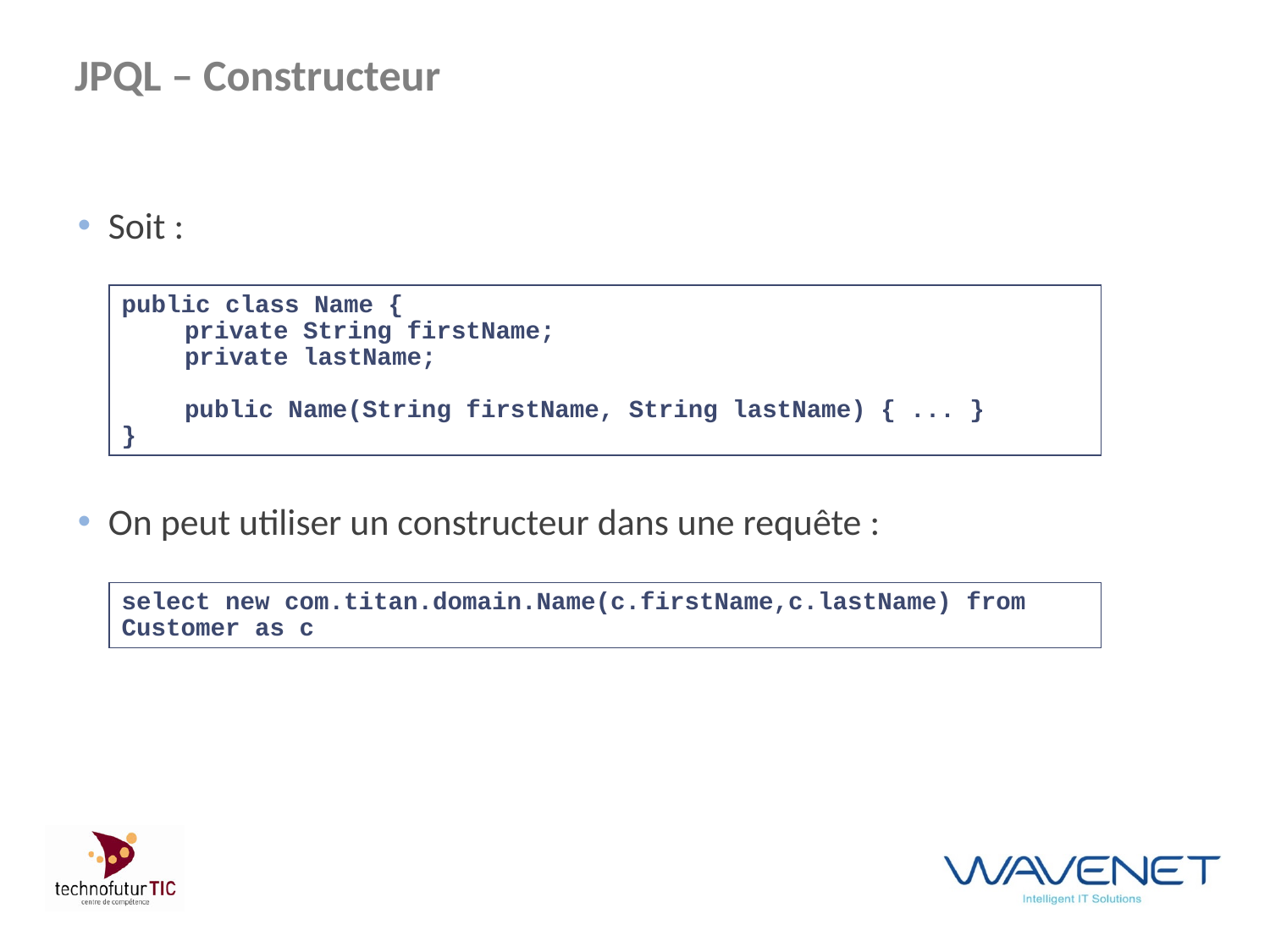

# JPQL – Constructeur
Soit :

On peut utiliser un constructeur dans une requête :

public class Name {
	private String firstName;
 	private lastName;

	public Name(String firstName, String lastName) { ... }
}
select new com.titan.domain.Name(c.firstName,c.lastName) from Customer as c